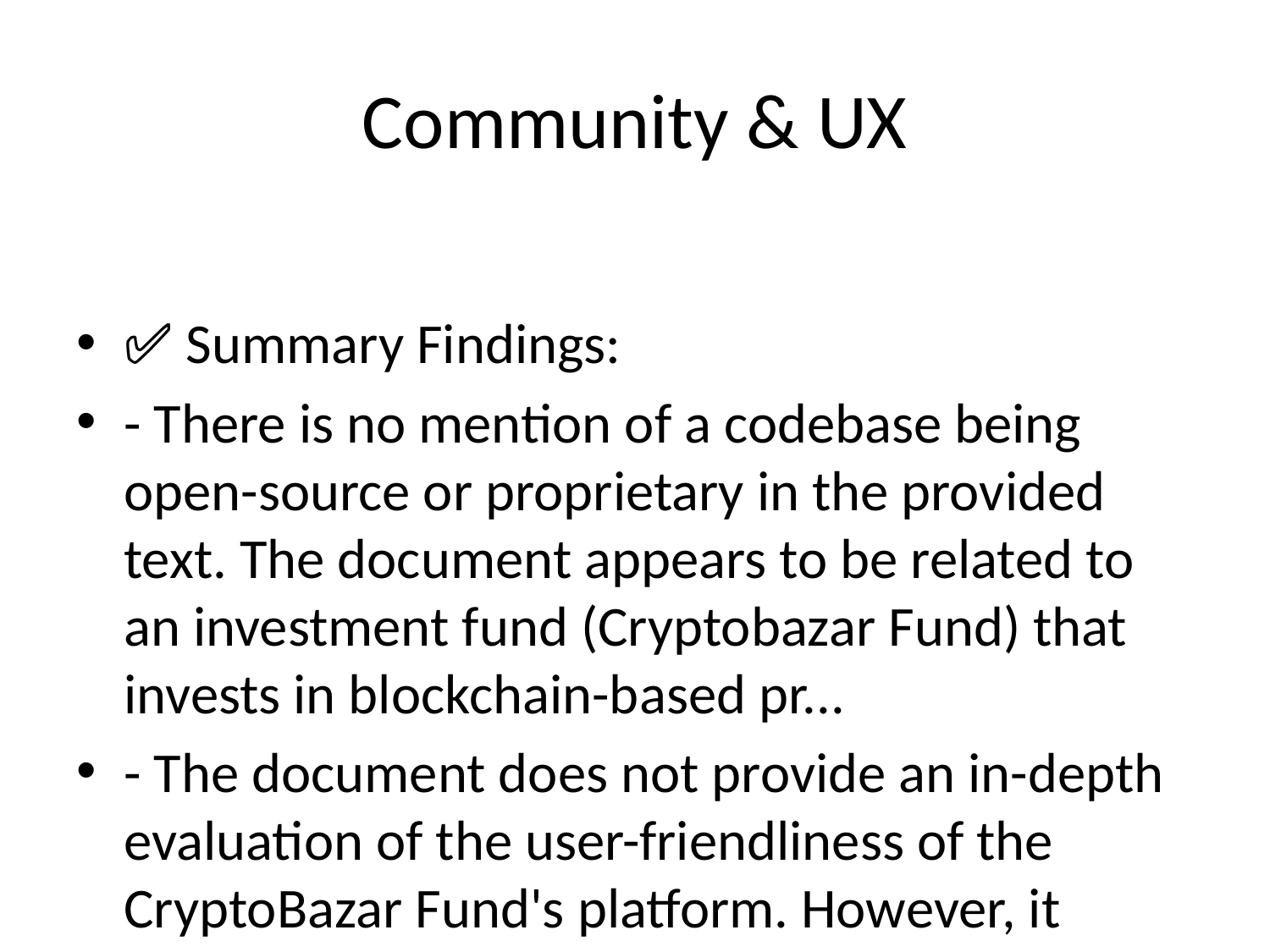

# Community & UX

✅ Summary Findings:
- There is no mention of a codebase being open-source or proprietary in the provided text. The document appears to be related to an investment fund (Cryptobazar Fund) that invests in blockchain-based pr...
- The document does not provide an in-depth evaluation of the user-friendliness of the CryptoBazar Fund's platform. However, it appears that the platform may require some level of investment knowledge a...
❌ Missing or Ambiguous Points:
- May require clarification on: - How active is the community around the project?...
- May require clarification on: Are there any customer feedback mechanisms in place?...
📊 Risk Level: Medium (default)